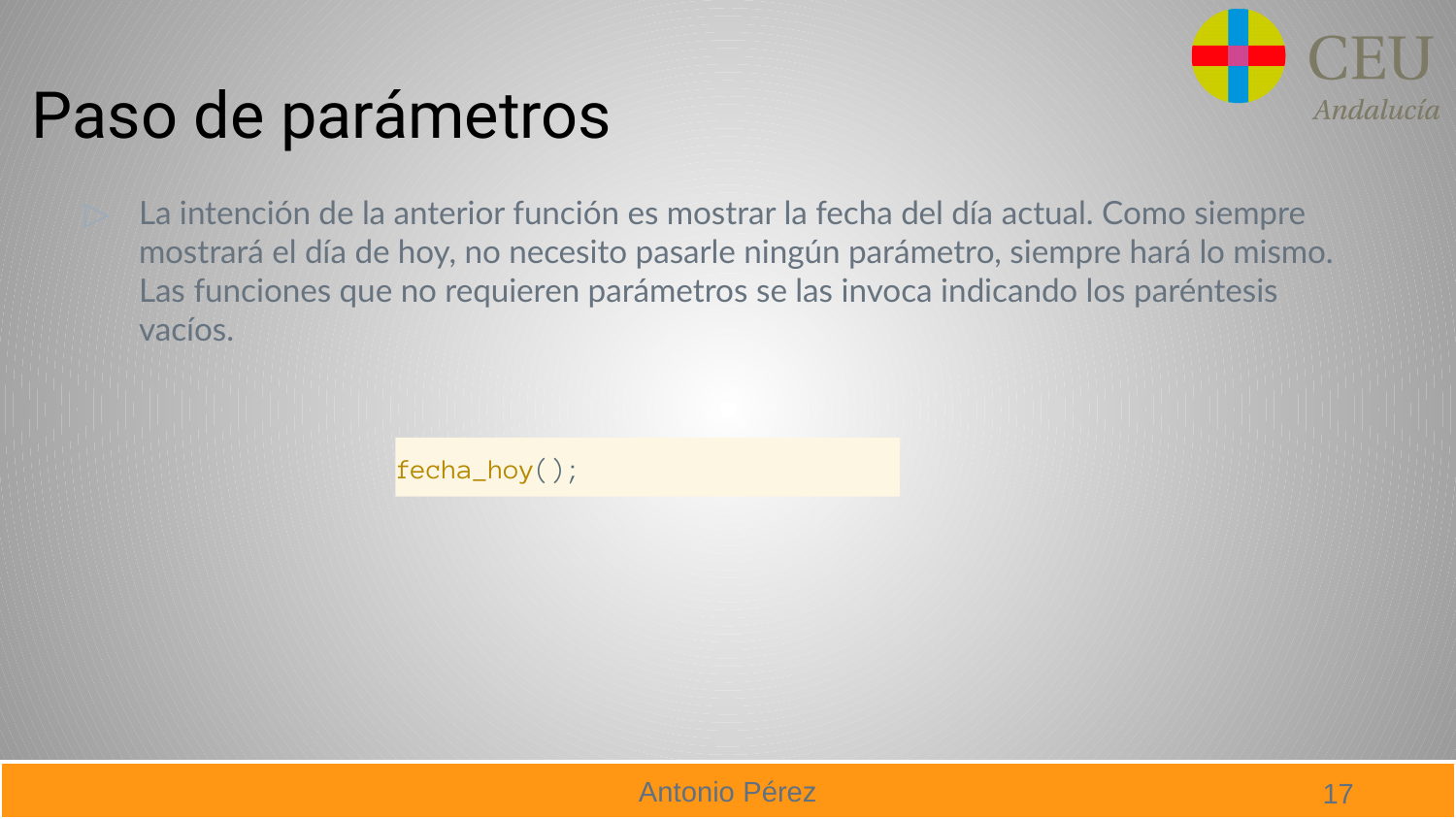

# Paso de parámetros
La intención de la anterior función es mostrar la fecha del día actual. Como siempre mostrará el día de hoy, no necesito pasarle ningún parámetro, siempre hará lo mismo. Las funciones que no requieren parámetros se las invoca indicando los paréntesis vacíos.
fecha_hoy();
17